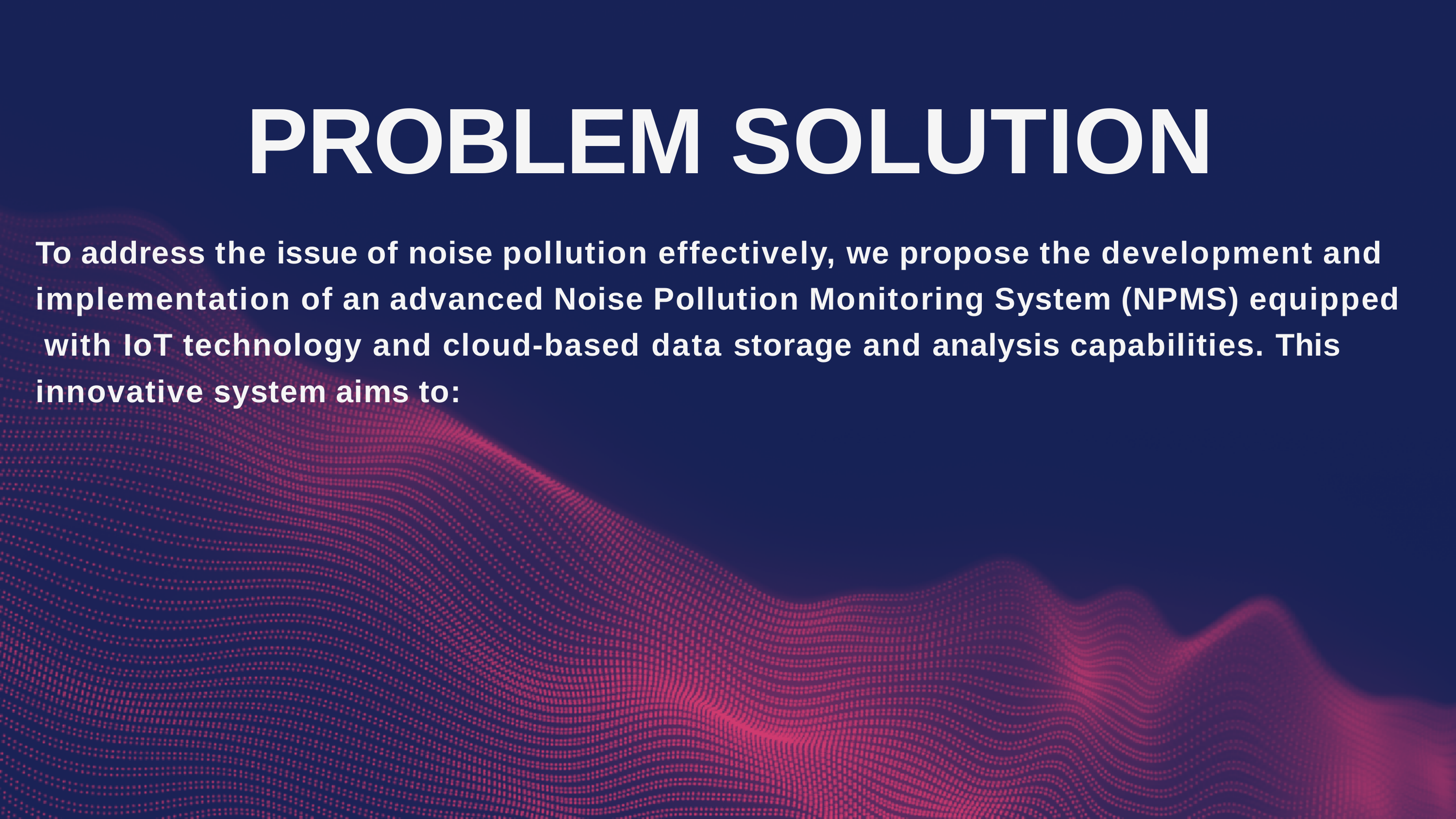

# PROBLEM SOLUTION
To address the issue of noise pollution effectively, we propose the development and  implementation of an advanced Noise Pollution Monitoring System (NPMS) equipped  with IoT technology and cloud-based data storage and analysis capabilities. This  innovative system aims to: